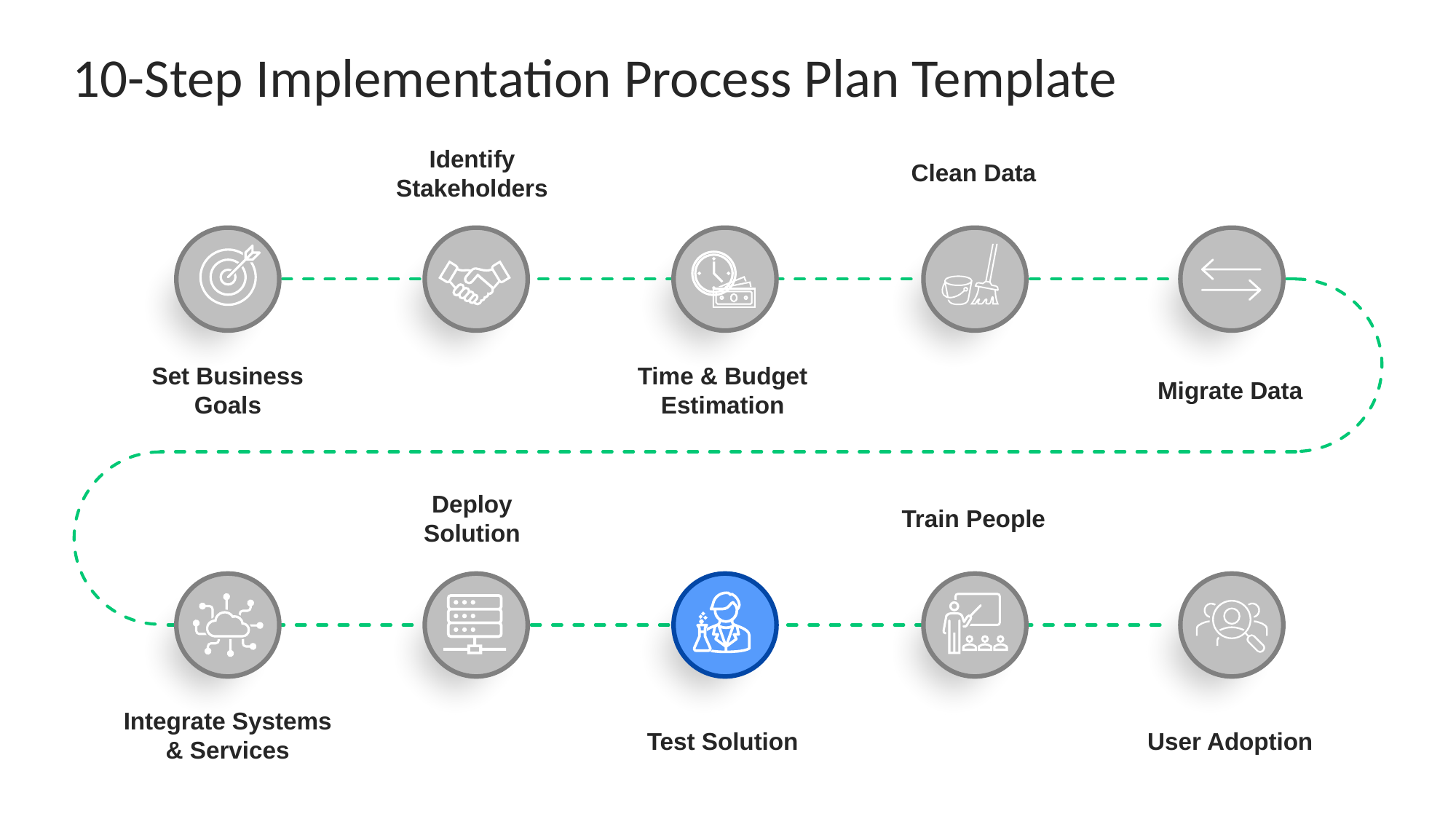

# 10-Step Implementation Process Plan Template
Identify Stakeholders
Clean Data

Set Business Goals
Time & Budget Estimation
Migrate Data

Deploy Solution
Train People

Integrate Systems & Services
Test Solution
User Adoption